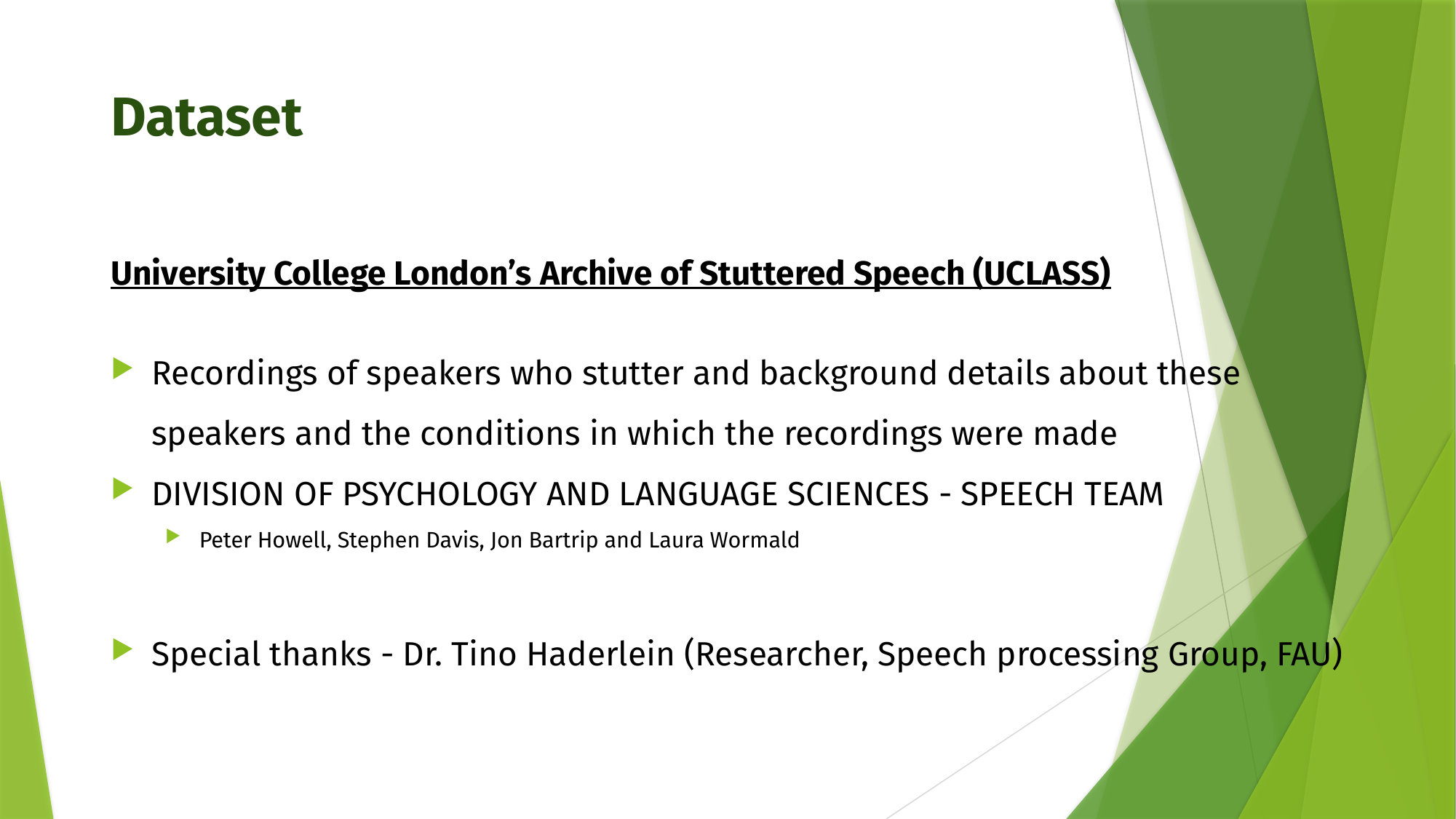

# Dataset
University College London’s Archive of Stuttered Speech (UCLASS)

Recordings of speakers who stutter and background details about these speakers and the conditions in which the recordings were made
DIVISION OF PSYCHOLOGY AND LANGUAGE SCIENCES - SPEECH TEAM
Peter Howell, Stephen Davis, Jon Bartrip and Laura Wormald

Special thanks - Dr. Tino Haderlein (Researcher, Speech processing Group, FAU)